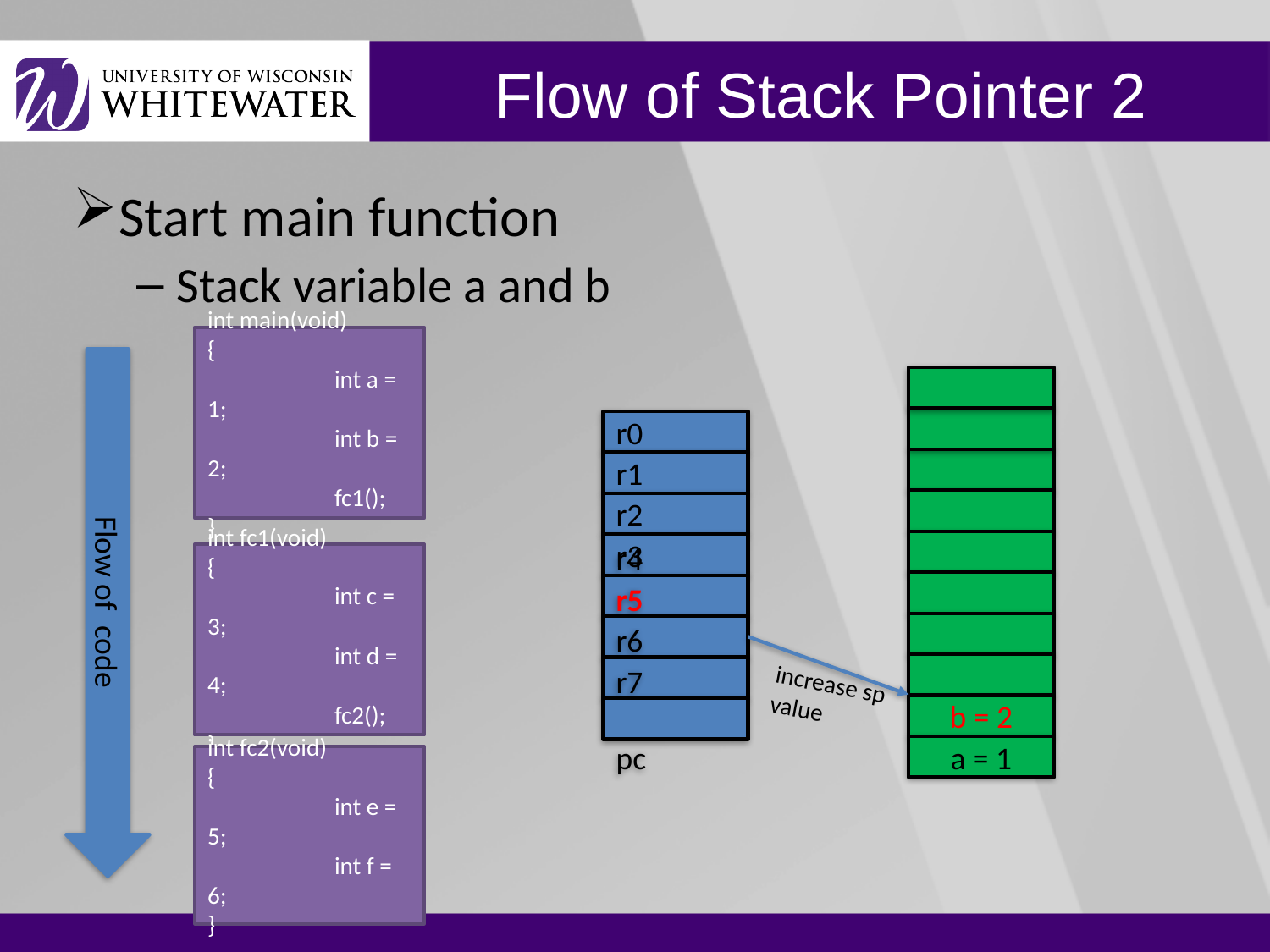

# Flow of Stack Pointer 2
Start main function
Stack variable a and b

int main(void)
{
	int a = 1;
	int b = 2;
	fc1();
}
Flow of  code

b = 2
a = 1
r0
r1
r2
r3
r4	ir
r5	sp
r6	lr
r7	pc

int fc1(void)
{
	int c = 3;
	int d = 4;
	fc2();
}
increase sp value

int fc2(void)
{
	int e = 5;
	int f = 6;
}